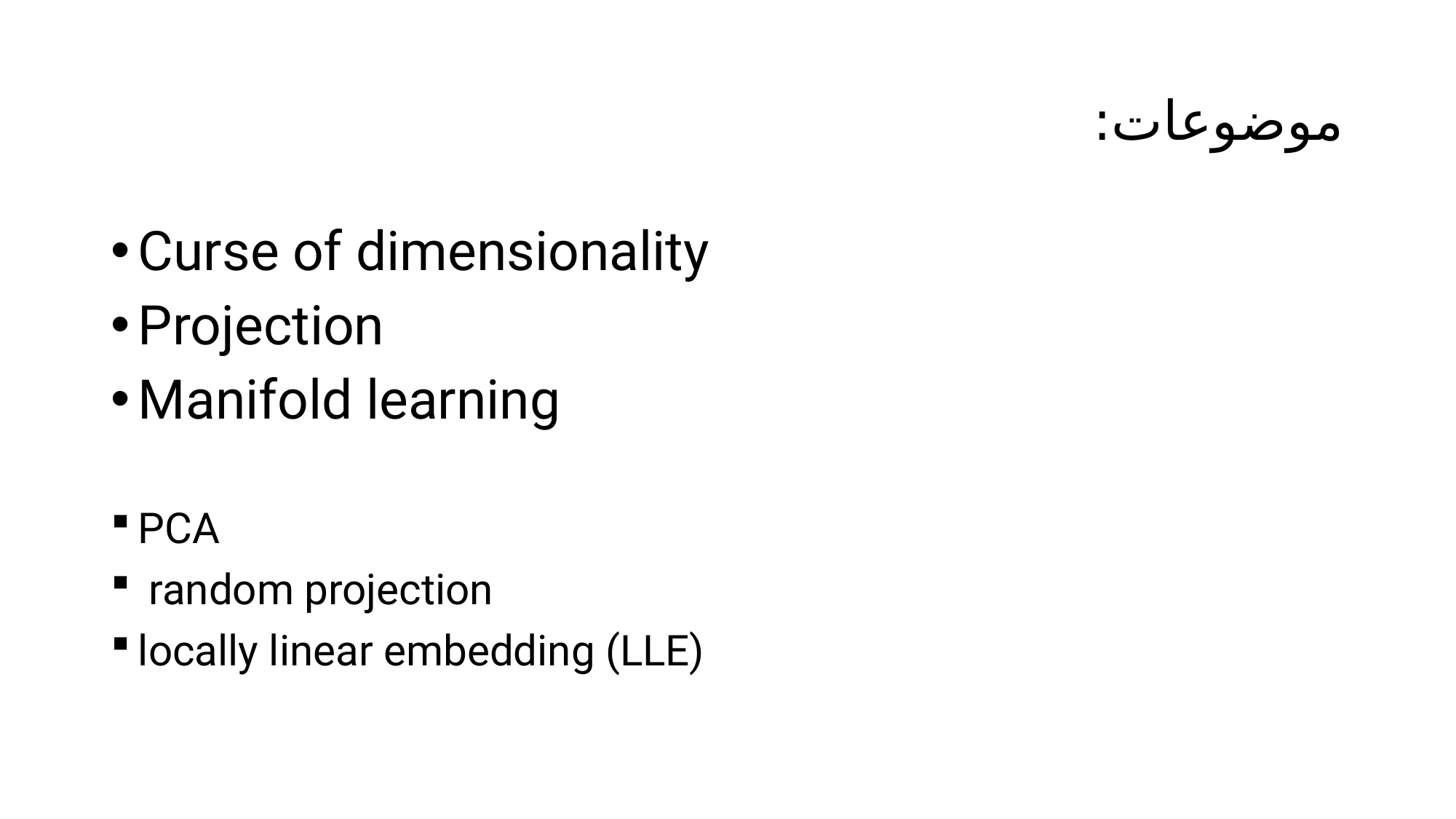

# موضوعات:
Curse of dimensionality
Projection
Manifold learning

PCA
 random projection
locally linear embedding (LLE)